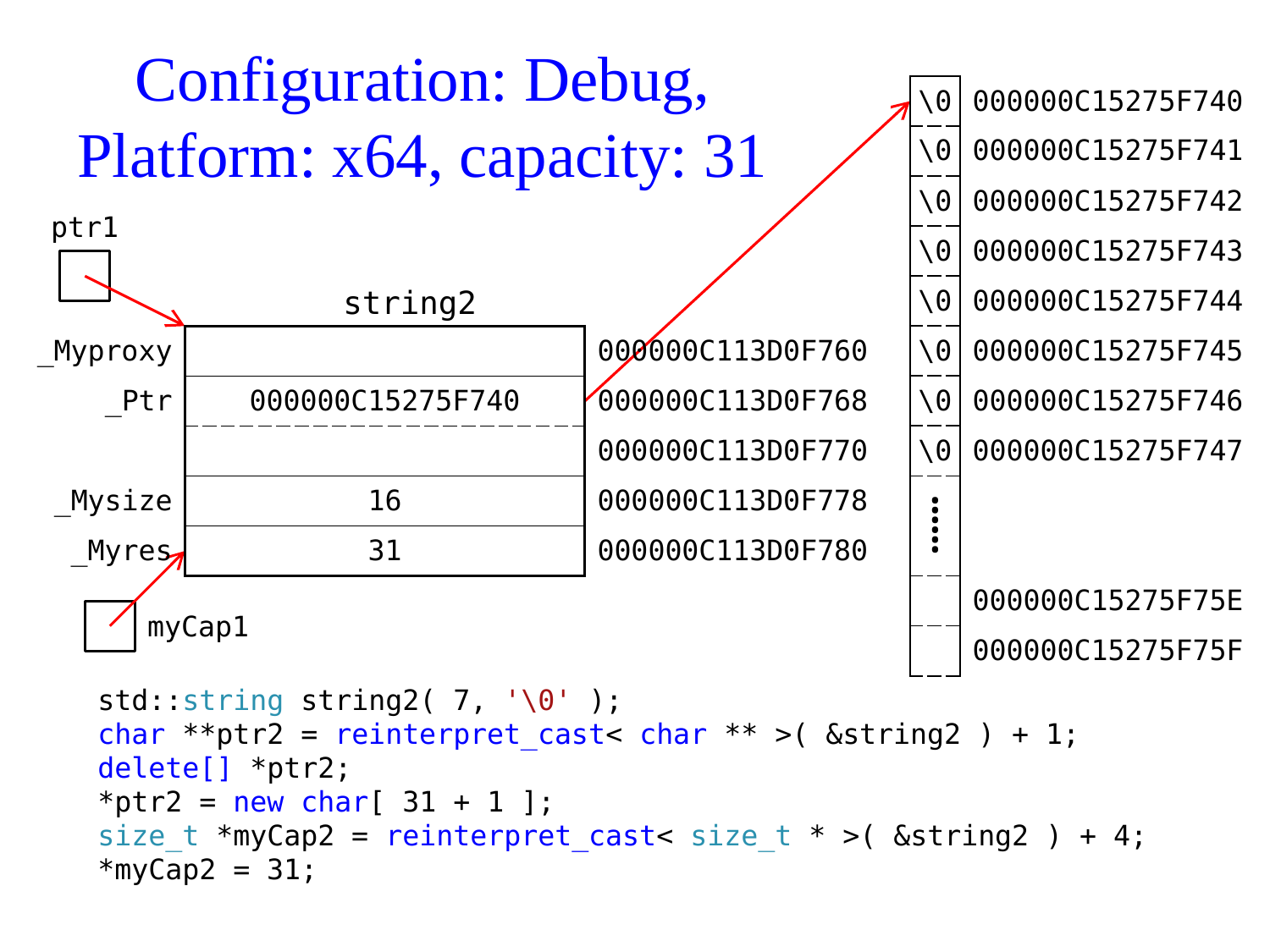

# Configuration: Debug, Platform: x64, capacity: 31
| \0 | 000000C15275F740 |
| --- | --- |
| \0 | 000000C15275F741 |
| \0 | 000000C15275F742 |
| \0 | 000000C15275F743 |
| \0 | 000000C15275F744 |
| \0 | 000000C15275F745 |
| \0 | 000000C15275F746 |
| \0 | 000000C15275F747 |
| ⸽ |  |
|  |  |
|  | 000000C15275F75E |
|  | 000000C15275F75F |

ptr1

string2
| \_Myproxy |  | 000000C113D0F760 |
| --- | --- | --- |
| \_Ptr | 000000C15275F740 | 000000C113D0F768 |
|  |  | 000000C113D0F770 |
| \_Mysize | 16 | 000000C113D0F778 |
| \_Myres | 31 | 000000C113D0F780 |

myCap1
std::string string2( 7, '\0' );
char **ptr2 = reinterpret_cast< char ** >( &string2 ) + 1;
delete[] *ptr2;
*ptr2 = new char[ 31 + 1 ];
size_t *myCap2 = reinterpret_cast< size_t * >( &string2 ) + 4;
*myCap2 = 31;